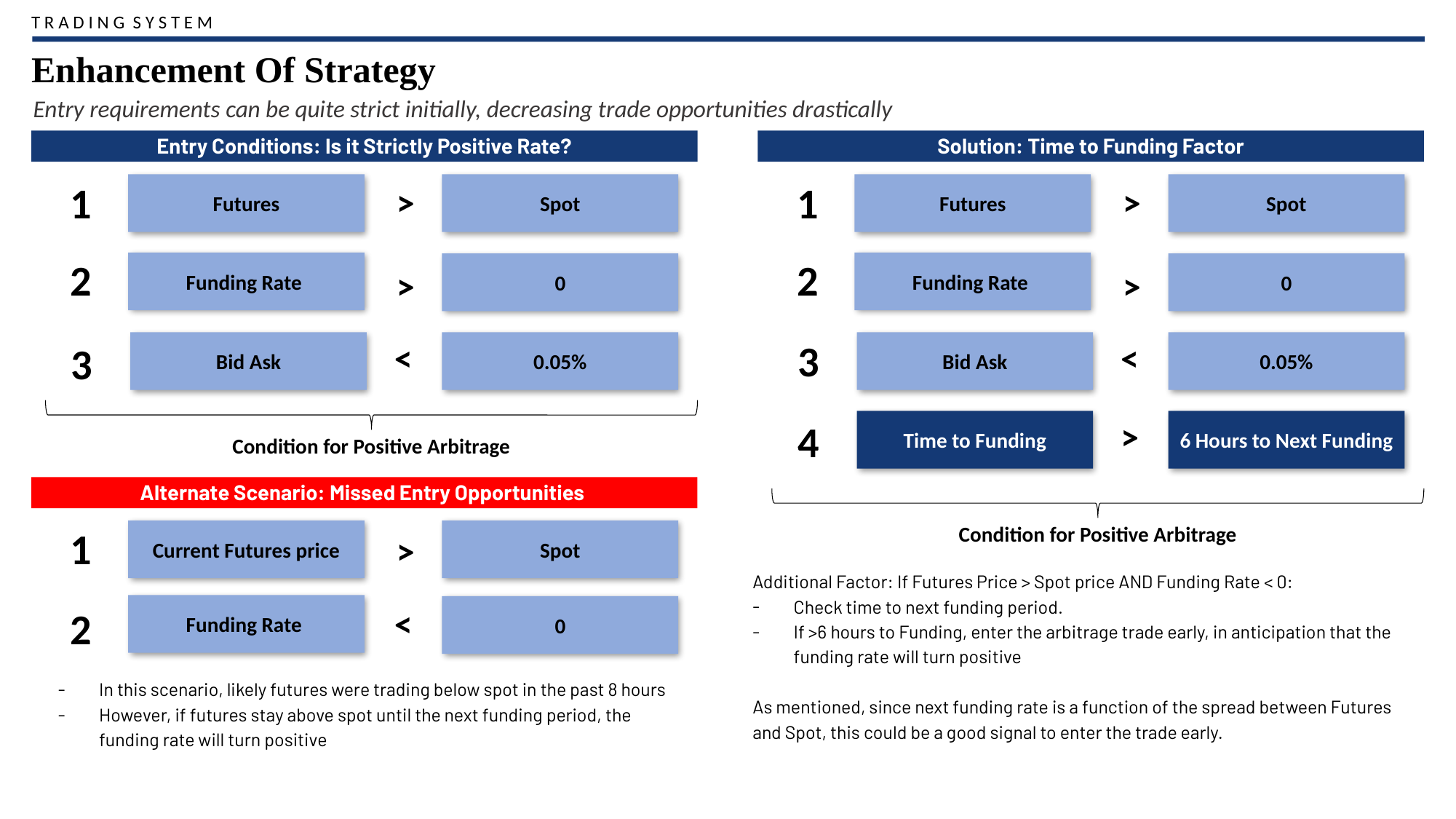

T R A D I N G  S Y S T E M
Enhancement Of Strategy

Entry requirements can be quite strict initially, decreasing trade opportunities drastically
Solution: Time to Funding Factor

Entry Conditions: Is it Strictly Positive Rate?

1
1
Futures
>
Spot
Futures
>
Spot

2
2
Funding Rate
Funding Rate
0
0
>
>
3
3
Bid Ask
0.05%
Bid Ask
0.05%
>
>
4
Time to Funding
6 Hours to Next Funding
<
Condition for Positive Arbitrage
Alternate Scenario: Missed Entry Opportunities

Condition for Positive Arbitrage
1
Current Futures price
Spot
>
Additional Factor: If Futures Price > Spot price AND Funding Rate < 0:
Check time to next funding period.
If >6 hours to Funding, enter the arbitrage trade early, in anticipation that the funding rate will turn positive

As mentioned, since next funding rate is a function of the spread between Futures and Spot, this could be a good signal to enter the trade early.
Funding Rate
0
2
>
In this scenario, likely futures were trading below spot in the past 8 hours
However, if futures stay above spot until the next funding period, the funding rate will turn positive